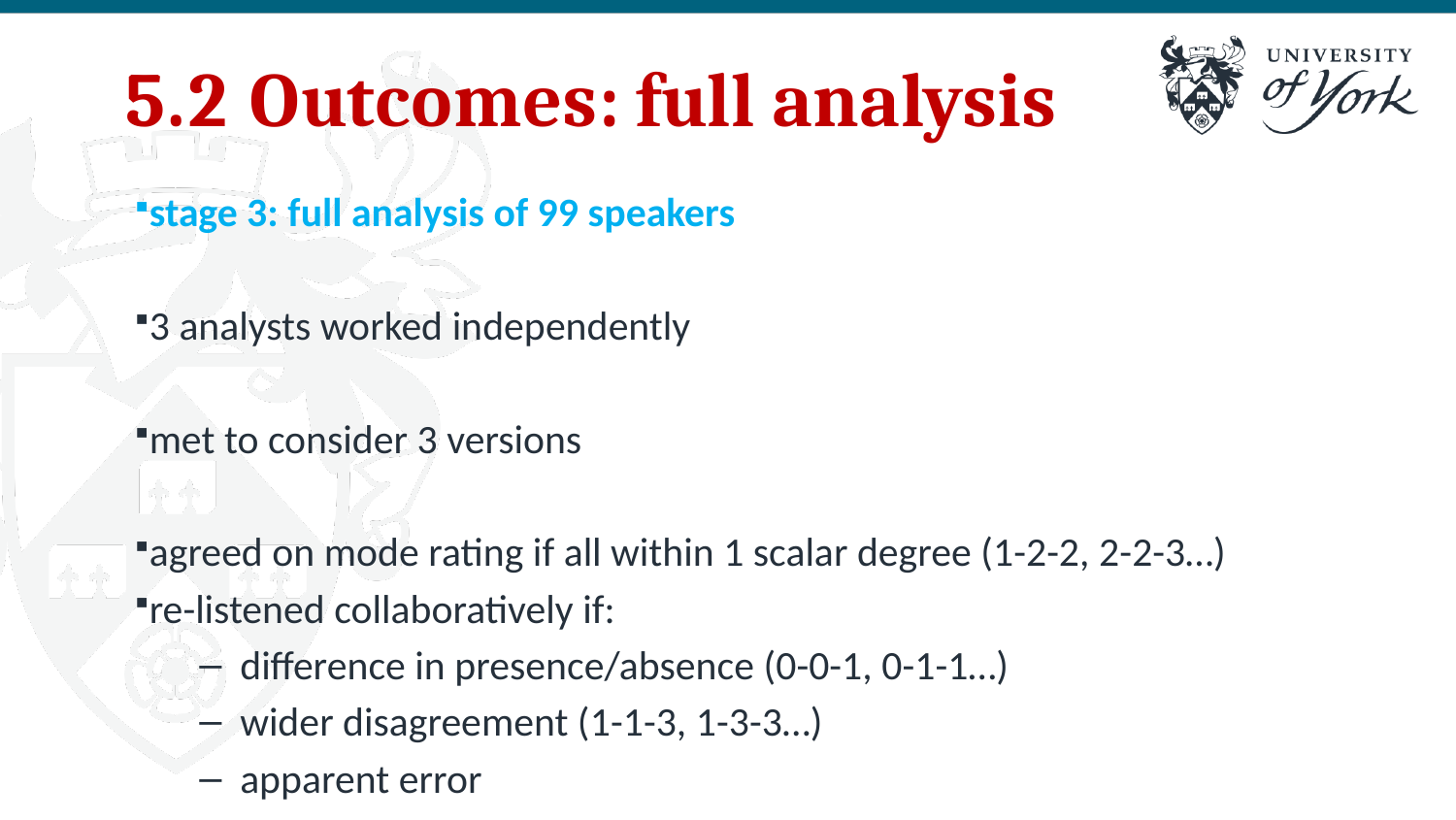

# 5.2 Outcomes: full analysis
stage 3: full analysis of 99 speakers

3 analysts worked independently

met to consider 3 versions

agreed on mode rating if all within 1 scalar degree (1-2-2, 2-2-3…)
re-listened collaboratively if:
difference in presence/absence (0-0-1, 0-1-1…)
wider disagreement (1-1-3, 1-3-3…)
apparent error